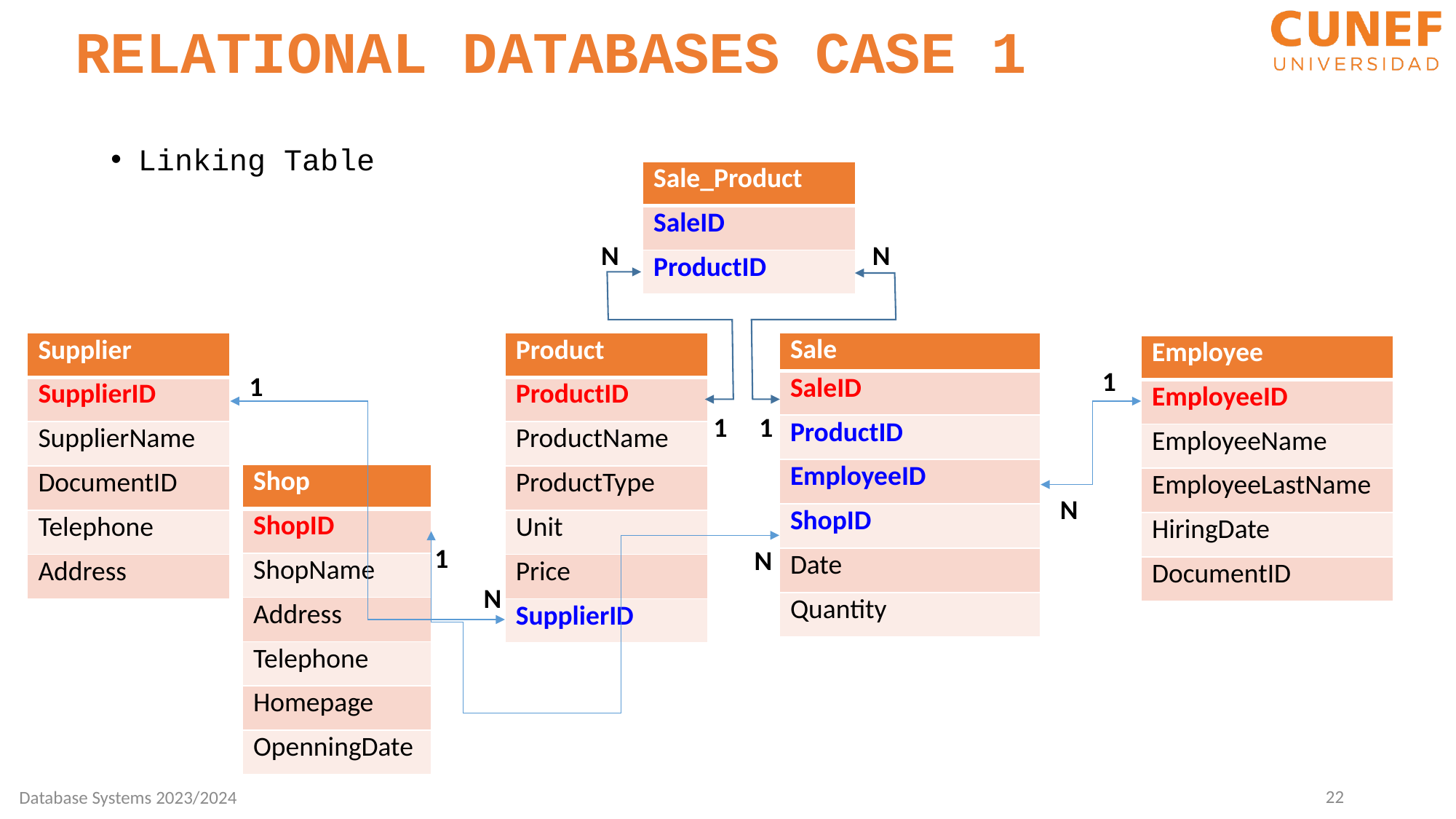

RELATIONAL DATABASES CASE 1
Linking Table
| Sale\_Product |
| --- |
| SaleID |
| ProductID |
N
N

| Sale |
| --- |
| SaleID |
| ProductID |
| EmployeeID |
| ShopID |
| Date |
| Quantity |
| Supplier |
| --- |
| SupplierID |
| SupplierName |
| DocumentID |
| Telephone |
| Address |
| Product |
| --- |
| ProductID |
| ProductName |
| ProductType |
| Unit |
| Price |
| SupplierID |
| Employee |
| --- |
| EmployeeID |
| EmployeeName |
| EmployeeLastName |
| HiringDate |
| DocumentID |
1
1
1
1
| Shop |
| --- |
| ShopID |
| ShopName |
| Address |
| Telephone |
| Homepage |
| OpenningDate |
N
1
N
N
22
Database Systems 2023/2024